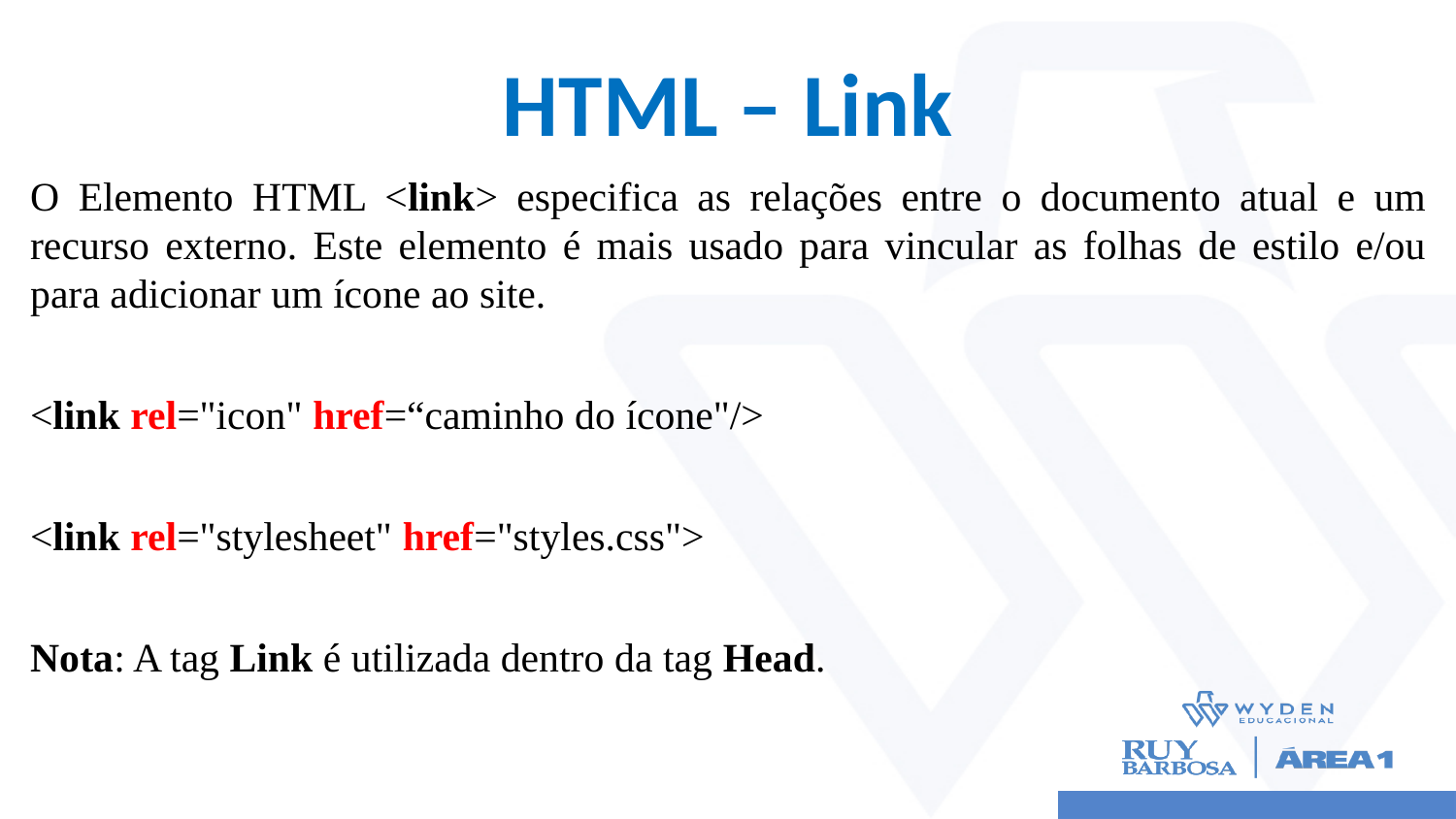

# HTML – Link
O Elemento HTML <link> especifica as relações entre o documento atual e um recurso externo. Este elemento é mais usado para vincular as folhas de estilo e/ou para adicionar um ícone ao site.

<link rel="icon" href=“caminho do ícone"/>

<link rel="stylesheet" href="styles.css">

Nota: A tag Link é utilizada dentro da tag Head.